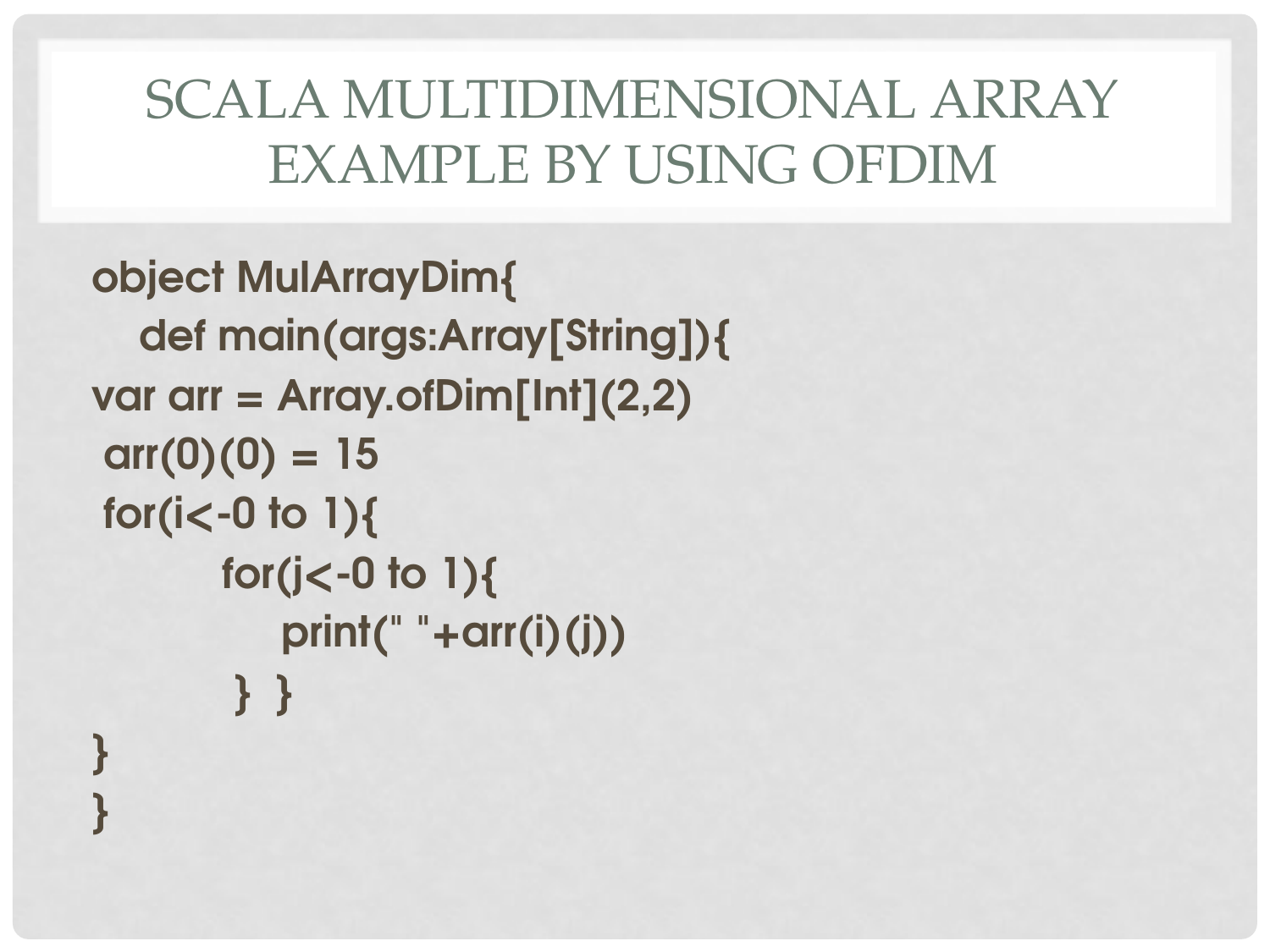

# Scala Multidimensional Array Example by using ofDim
object MulArrayDim{
    def main(args:Array[String]){
var arr = Array.ofDim[Int](2,2)
 arr(0)(0) = 15
 for(i<-0 to 1){
           for(j<-0 to 1){
                print(" "+arr(i)(j))
            }  }
}
}